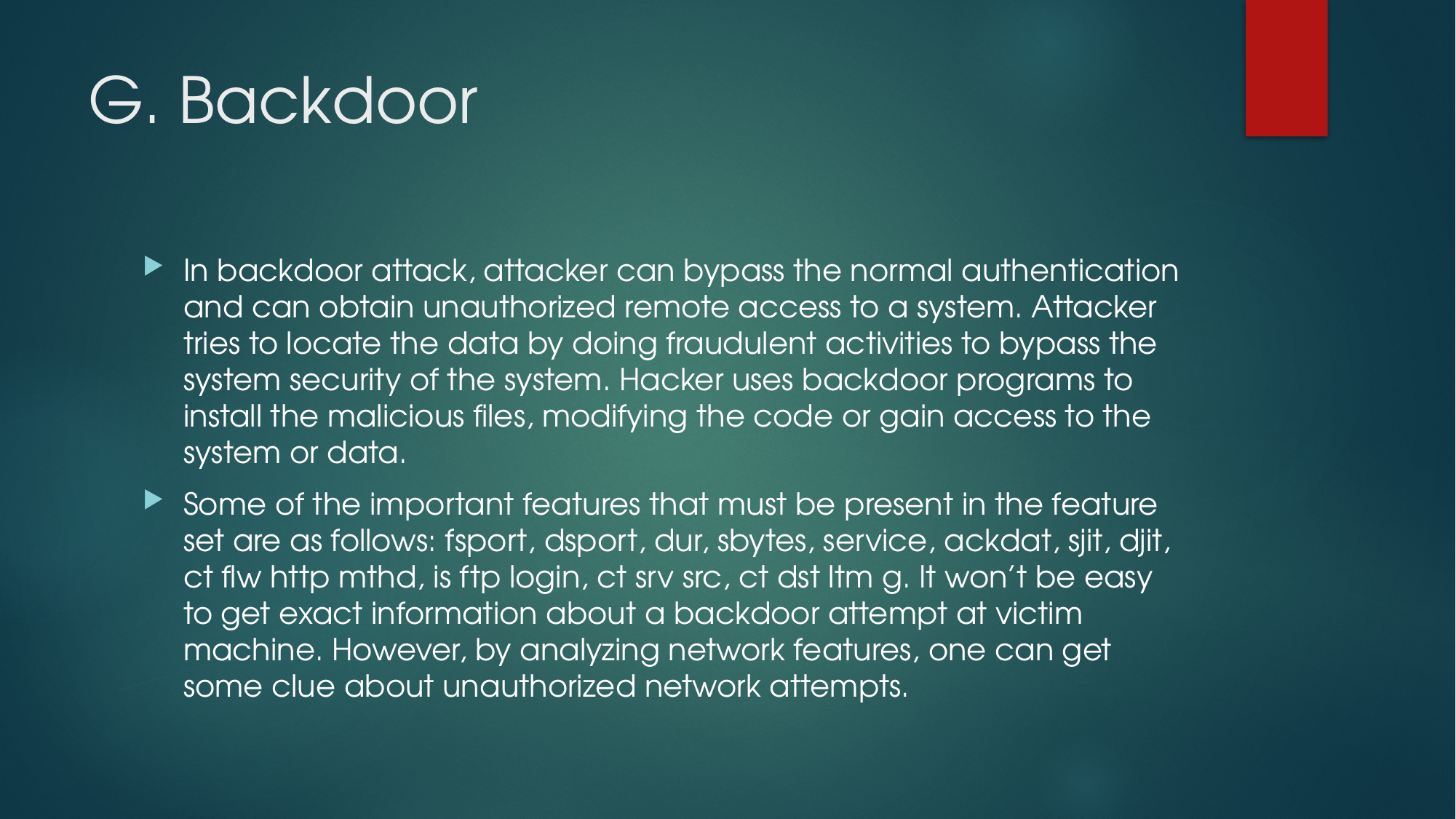

# G. Backdoor
In backdoor attack, attacker can bypass the normal authentication and can obtain unauthorized remote access to a system. Attacker tries to locate the data by doing fraudulent activities to bypass the system security of the system. Hacker uses backdoor programs to install the malicious files, modifying the code or gain access to the system or data.
Some of the important features that must be present in the feature set are as follows: fsport, dsport, dur, sbytes, service, ackdat, sjit, djit, ct flw http mthd, is ftp login, ct srv src, ct dst ltm g. It won’t be easy to get exact information about a backdoor attempt at victim machine. However, by analyzing network features, one can get some clue about unauthorized network attempts.